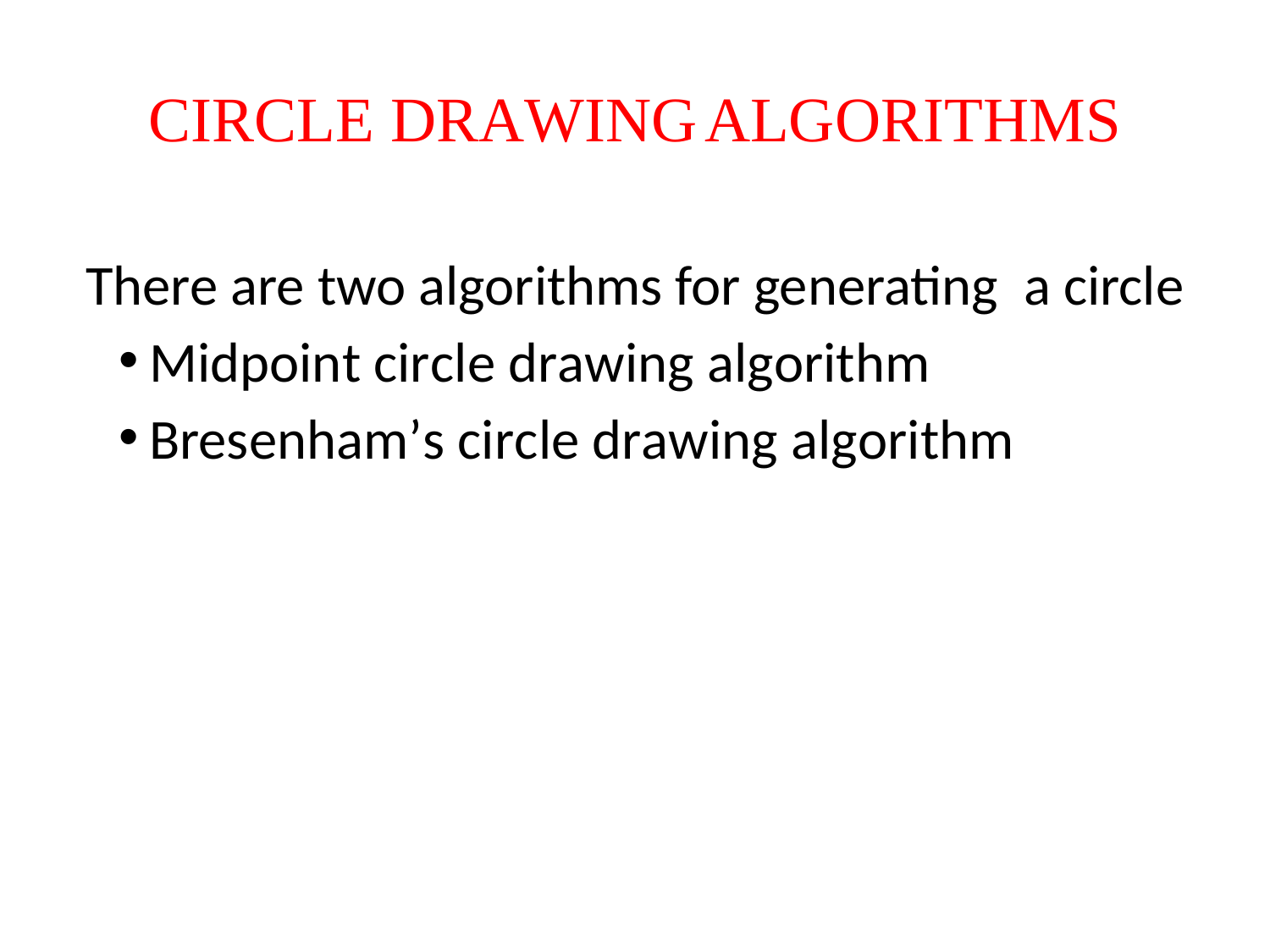

CIRCLE
DRAWING
ALGORITHMS
There are two algorithms for generating  a circle
Midpoint circle drawing algorithm
Bresenham’s circle drawing algorithm